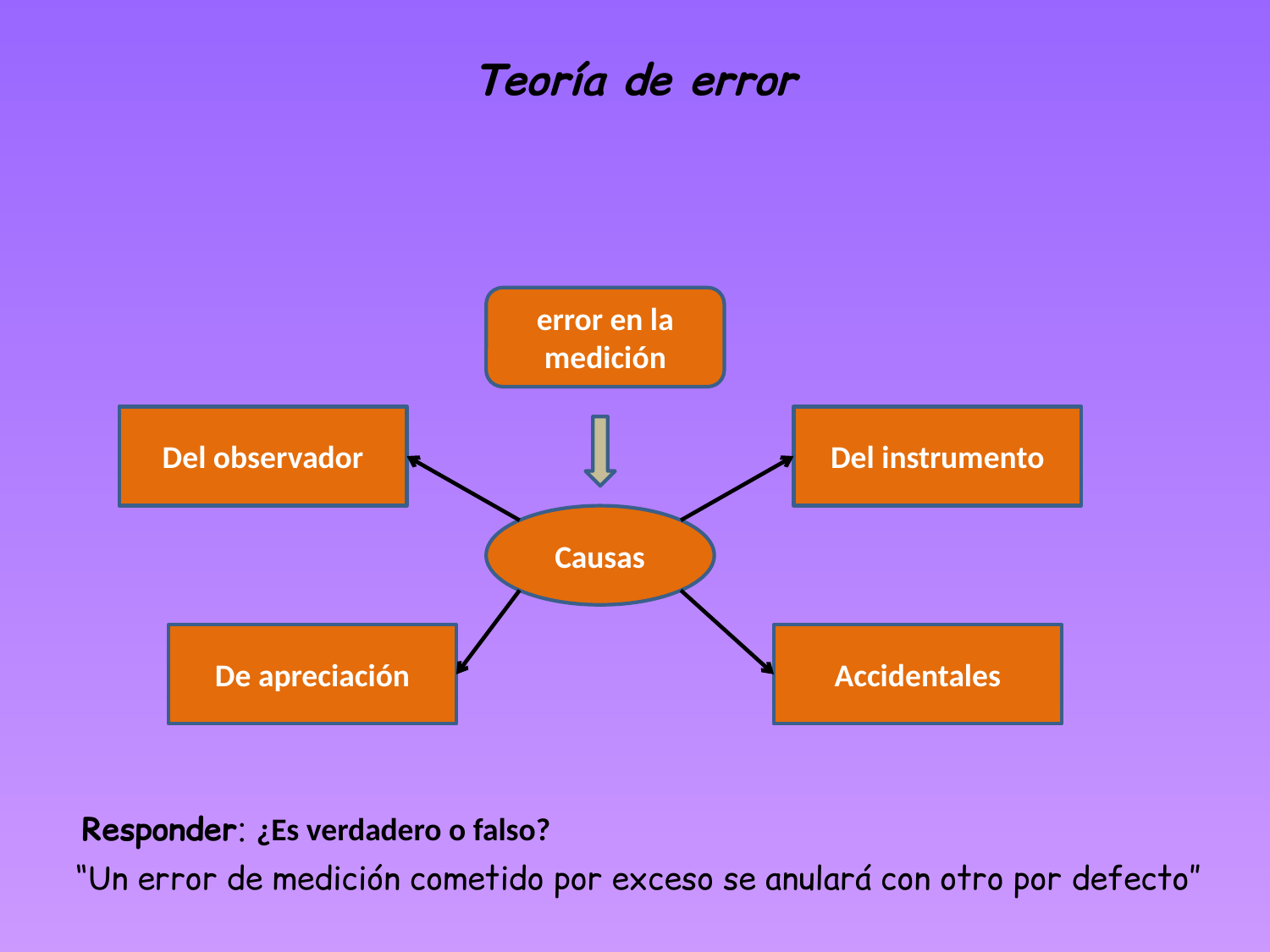

# Teoría de error

error en la medición
Del observador
Del instrumento

Causas
Accidentales
De apreciación
Responder: ¿Es verdadero o falso?
“Un error de medición cometido por exceso se anulará con otro por defecto”